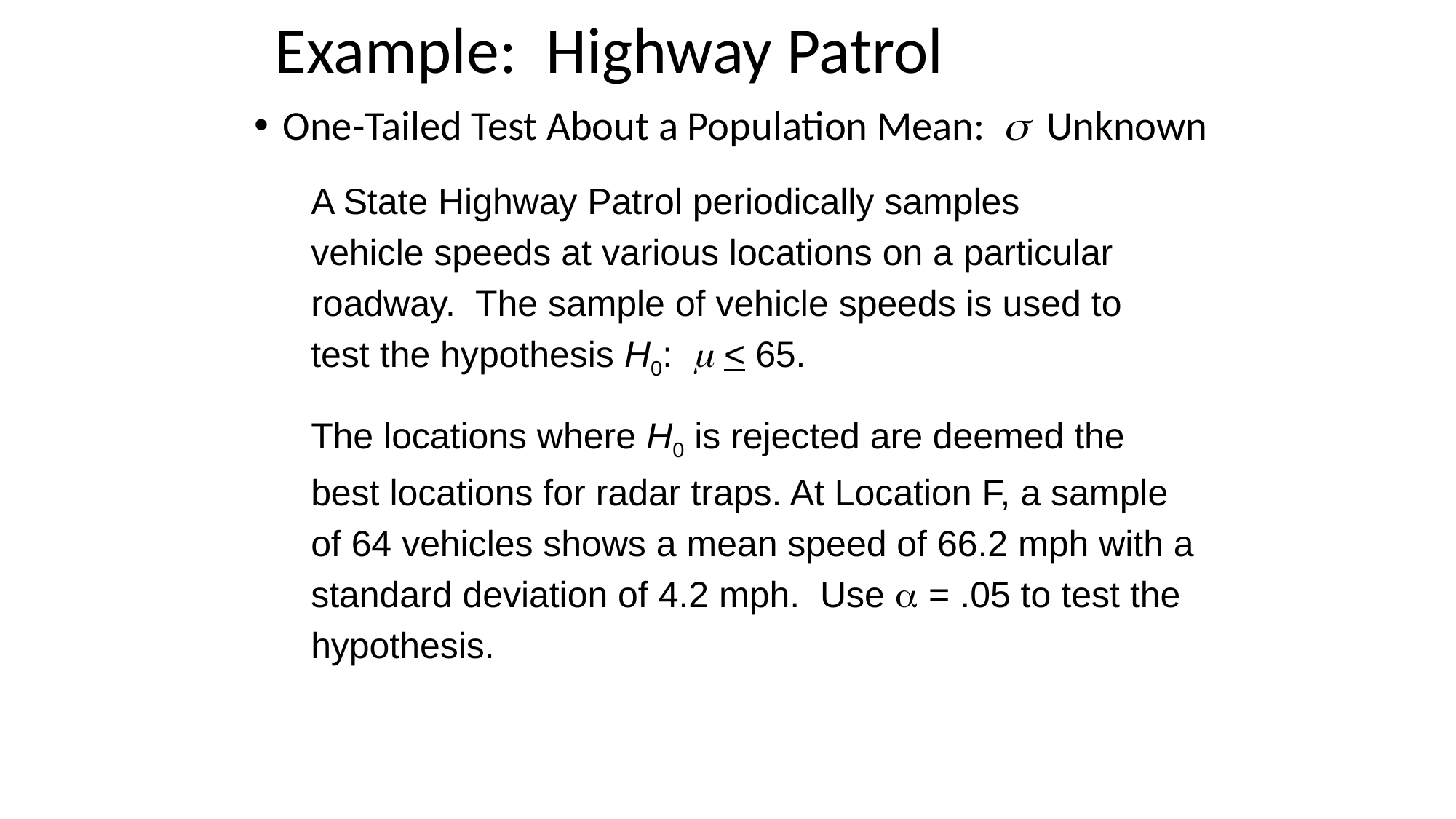

# Example:  Highway Patrol
One-Tailed Test About a Population Mean:  σ  Unknown
A State Highway Patrol periodically samples
vehicle speeds at various locations on a particular
roadway.  The sample of vehicle speeds is used to
test the hypothesis H0:  μ < 65.
The locations where H0 is rejected are deemed the
best locations for radar traps. At Location F, a sample
of 64 vehicles shows a mean speed of 66.2 mph with a
standard deviation of 4.2 mph.  Use α = .05 to test the
hypothesis.